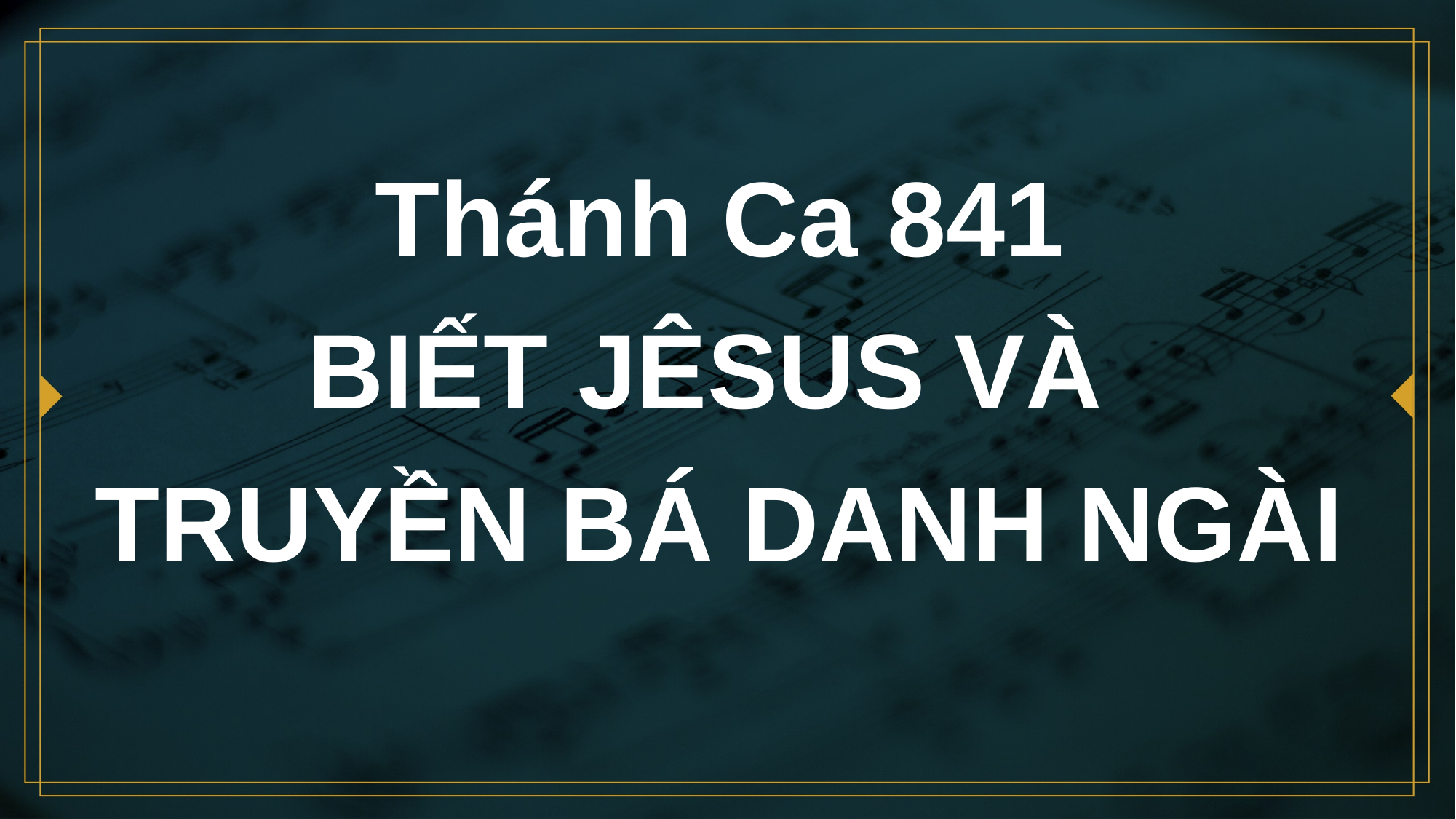

# Thánh Ca 841 BIẾT JÊSUS VÀ TRUYỀN BÁ DANH NGÀI